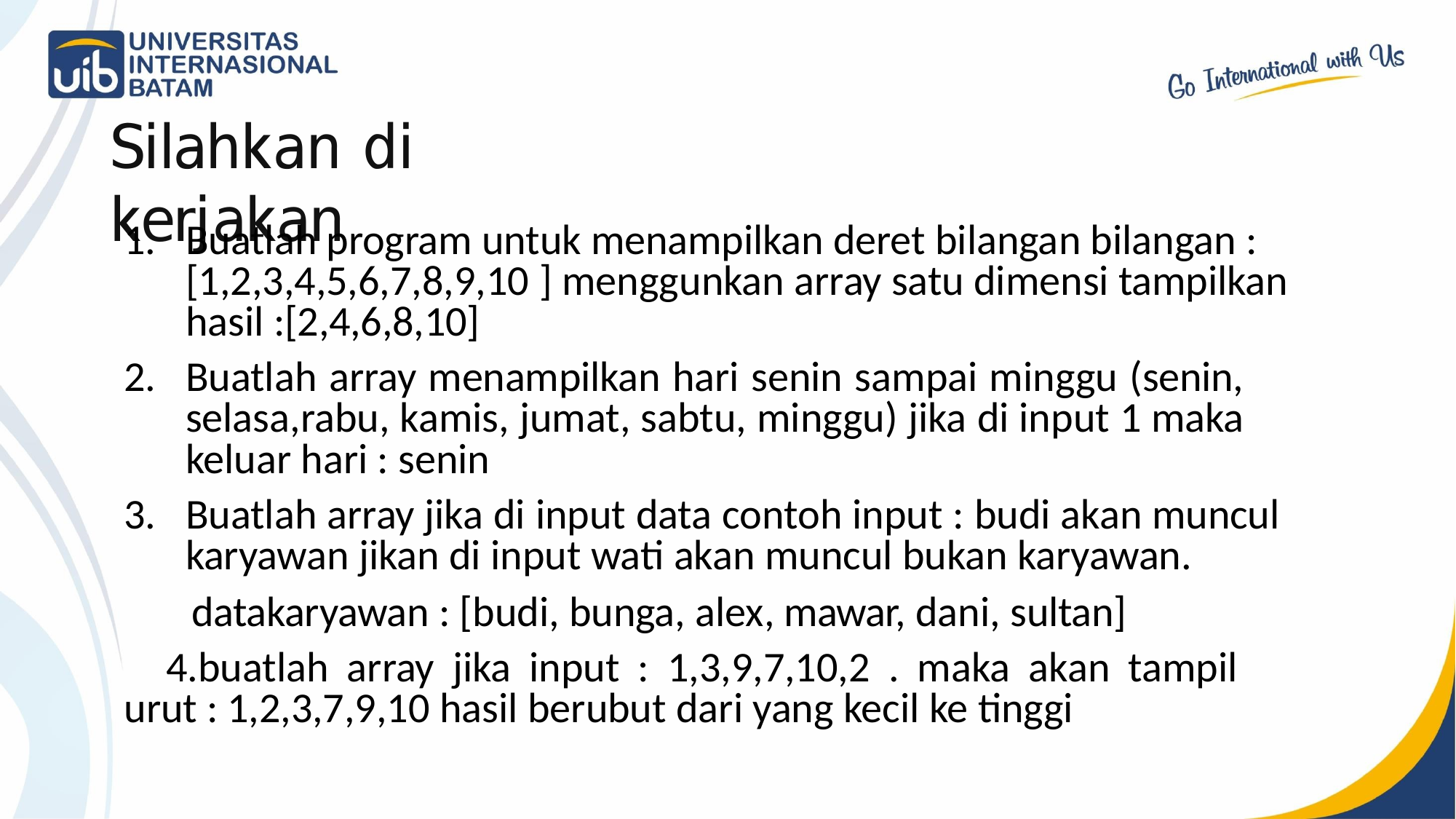

# Silahkan di kerjakan
Buatlah program untuk menampilkan deret bilangan bilangan : [1,2,3,4,5,6,7,8,9,10 ] menggunkan array satu dimensi tampilkan hasil :[2,4,6,8,10]
Buatlah array menampilkan hari senin sampai minggu (senin, selasa,rabu, kamis, jumat, sabtu, minggu) jika di input 1 maka keluar hari : senin
Buatlah array jika di input data contoh input : budi akan muncul karyawan jikan di input wati akan muncul bukan karyawan.
datakaryawan : [budi, bunga, alex, mawar, dani, sultan]
buatlah array jika input : 1,3,9,7,10,2 . maka akan tampil urut : 1,2,3,7,9,10 hasil berubut dari yang kecil ke tinggi